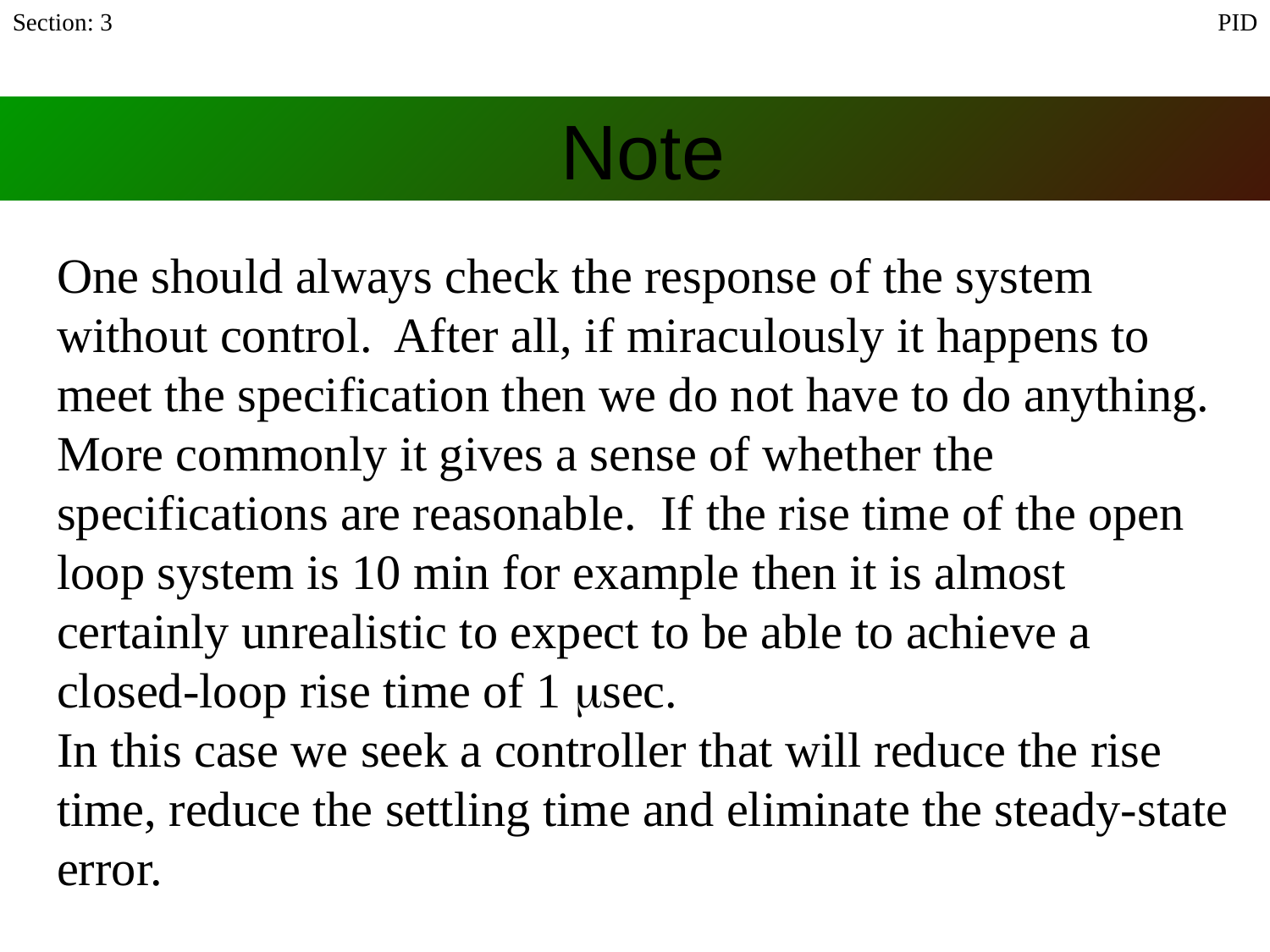

Section: 3
PID
# Note

One should always check the response of the system without control.  After all, if miraculously it happens to meet the specification then we do not have to do anything.  More commonly it gives a sense of whether the specifications are reasonable.  If the rise time of the open loop system is 10 min for example then it is almost certainly unrealistic to expect to be able to achieve a closed-loop rise time of 1 μsec.
In this case we seek a controller that will reduce the rise time, reduce the settling time and eliminate the steady-state error.